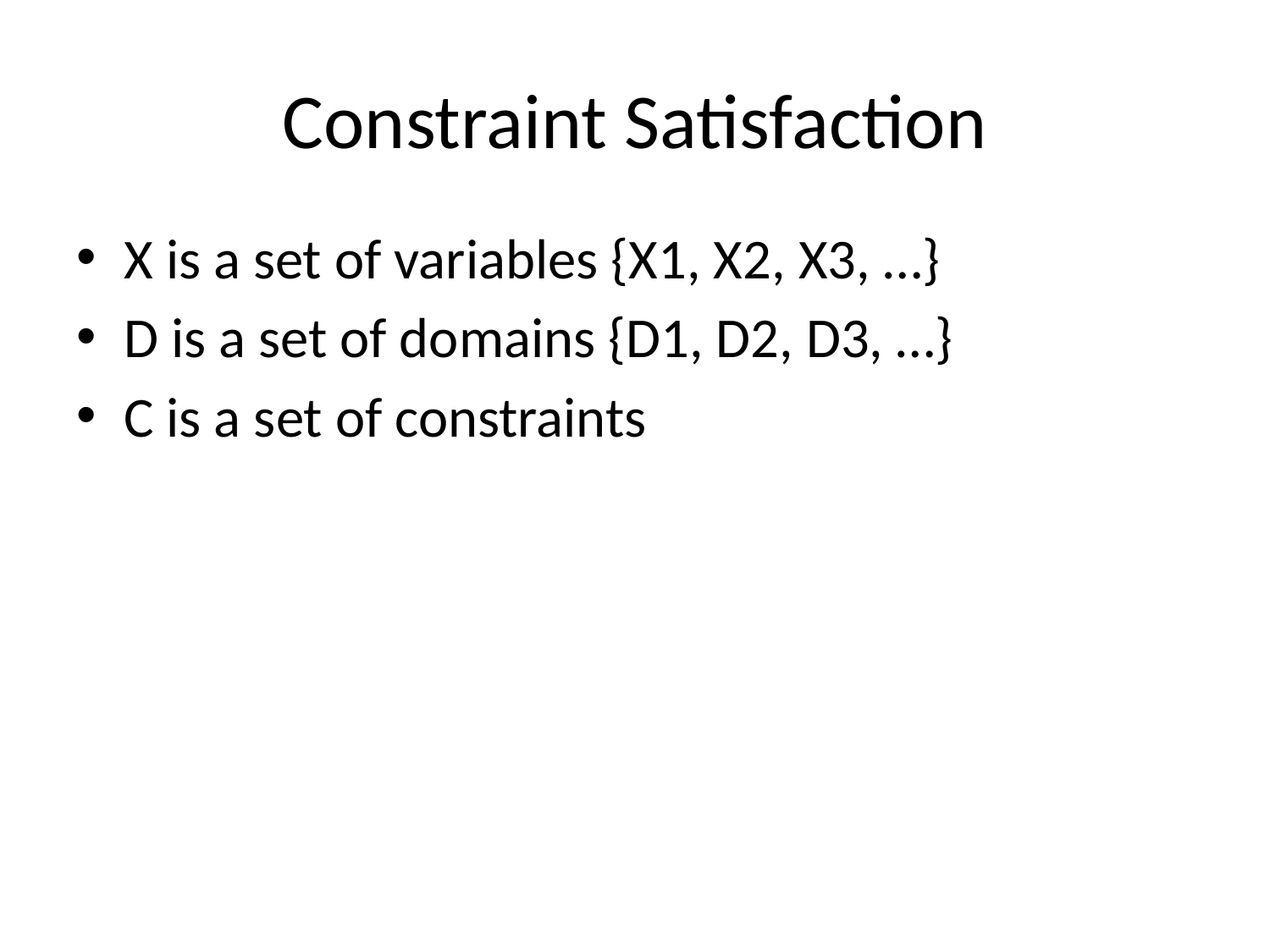

# Constraint Satisfaction
X is a set of variables {X1, X2, X3, …}
D is a set of domains {D1, D2, D3, …}
C is a set of constraints